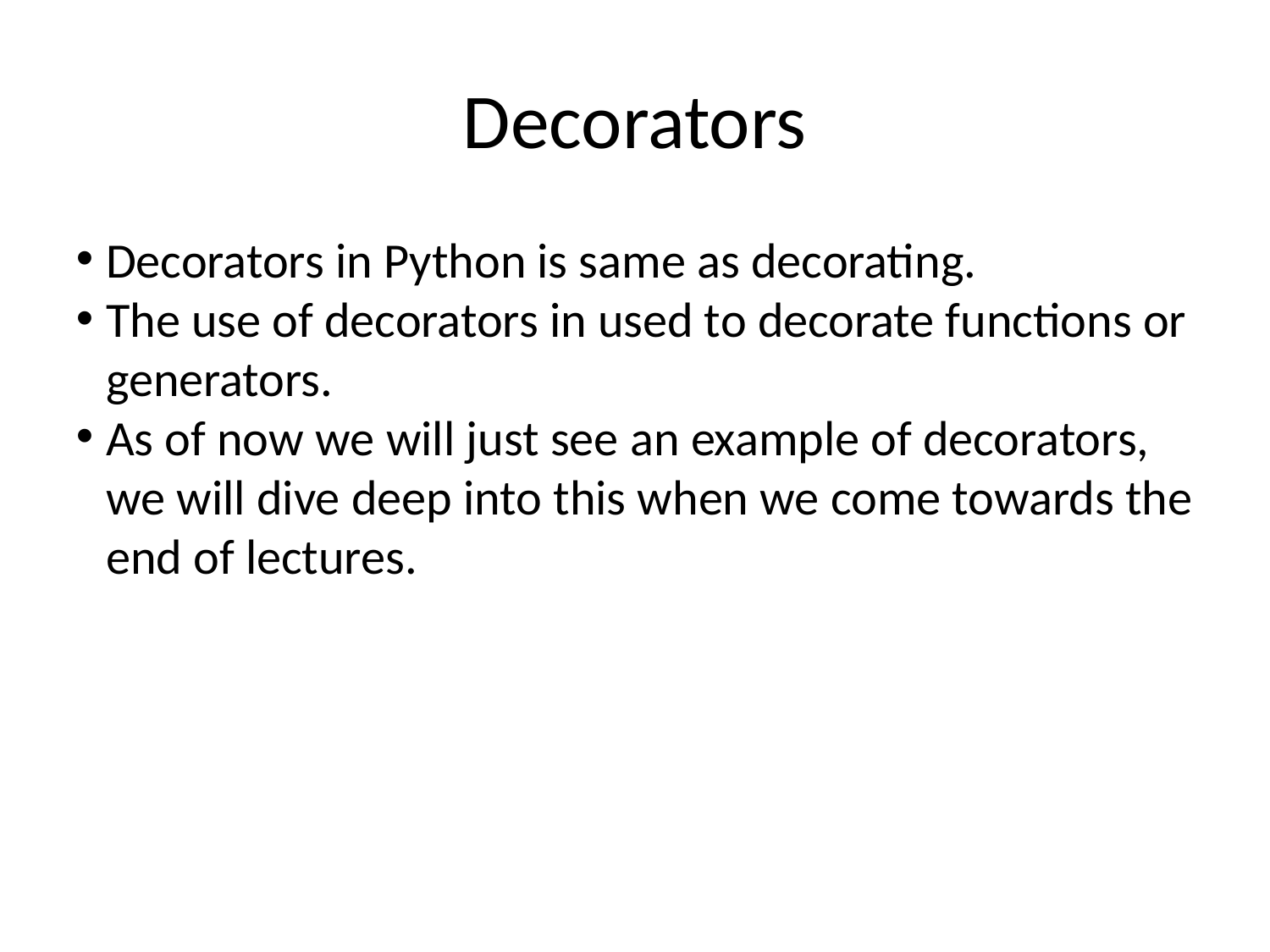

Decorators
Decorators in Python is same as decorating.
The use of decorators in used to decorate functions or generators.
As of now we will just see an example of decorators, we will dive deep into this when we come towards the end of lectures.